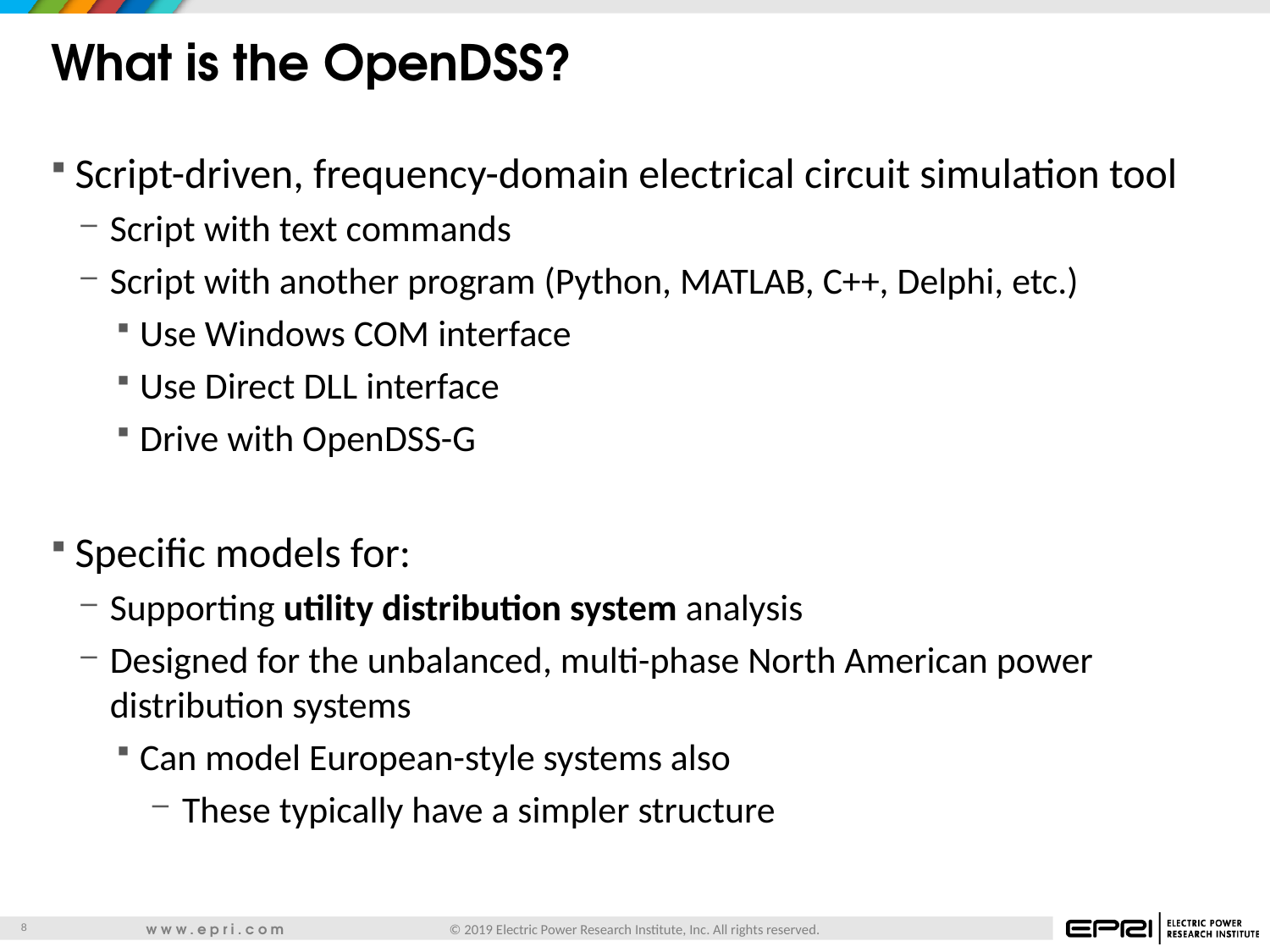

# What is the OpenDSS?
Script-driven, frequency-domain electrical circuit simulation tool
Script with text commands
Script with another program (Python, MATLAB, C++, Delphi, etc.)
Use Windows COM interface
Use Direct DLL interface
Drive with OpenDSS-G

Specific models for:
Supporting utility distribution system analysis
Designed for the unbalanced, multi-phase North American power distribution systems
Can model European-style systems also
These typically have a simpler structure